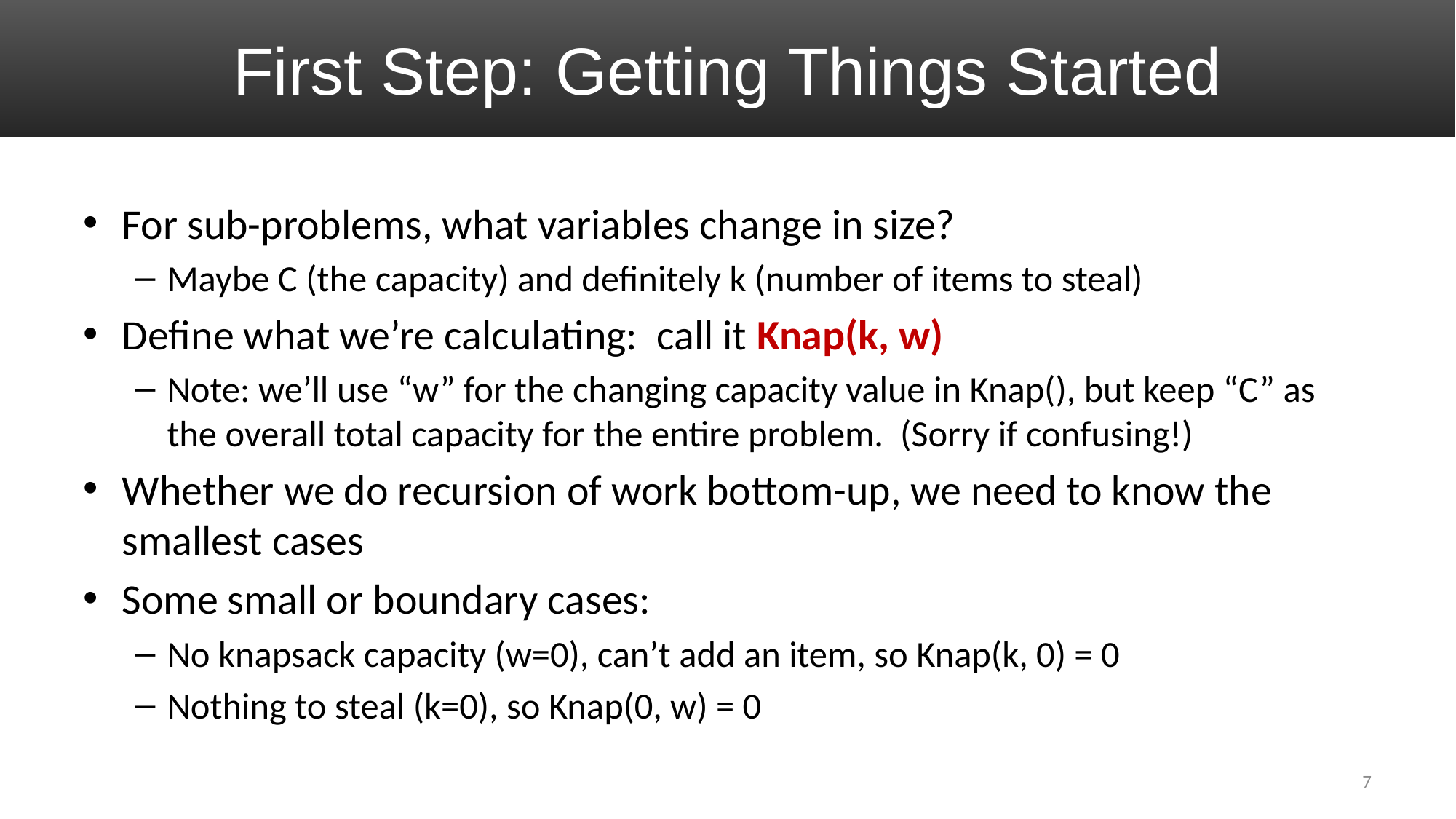

# First Step: Getting Things Started
For sub-problems, what variables change in size?
Maybe C (the capacity) and definitely k (number of items to steal)
Define what we’re calculating:  call it Knap(k, w)
Note: we’ll use “w” for the changing capacity value in Knap(), but keep “C” as the overall total capacity for the entire problem.  (Sorry if confusing!)
Whether we do recursion of work bottom-up, we need to know the smallest cases
Some small or boundary cases:
No knapsack capacity (w=0), can’t add an item, so Knap(k, 0) = 0
Nothing to steal (k=0), so Knap(0, w) = 0
7